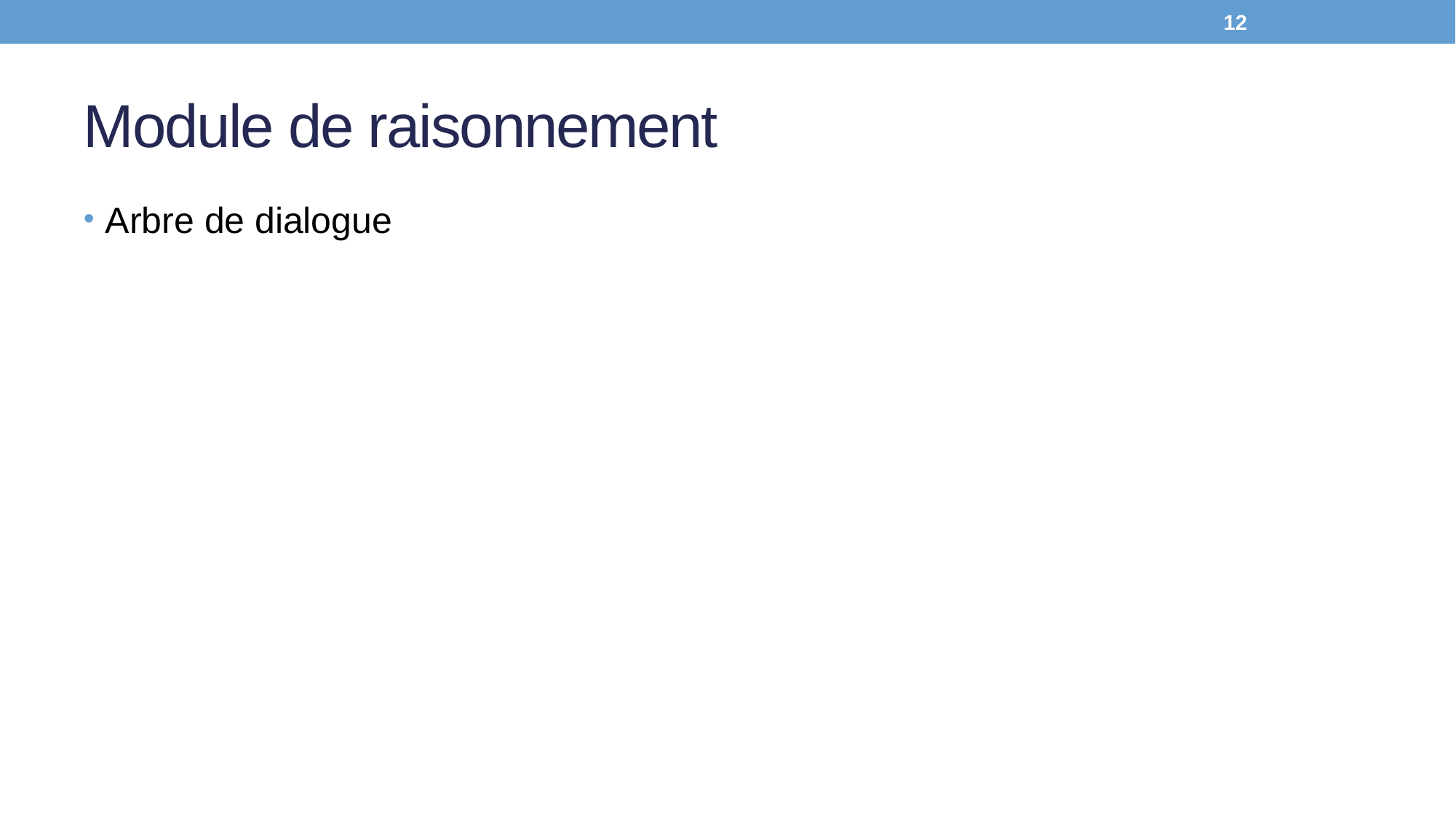

12
# Module de raisonnement
Arbre de dialogue